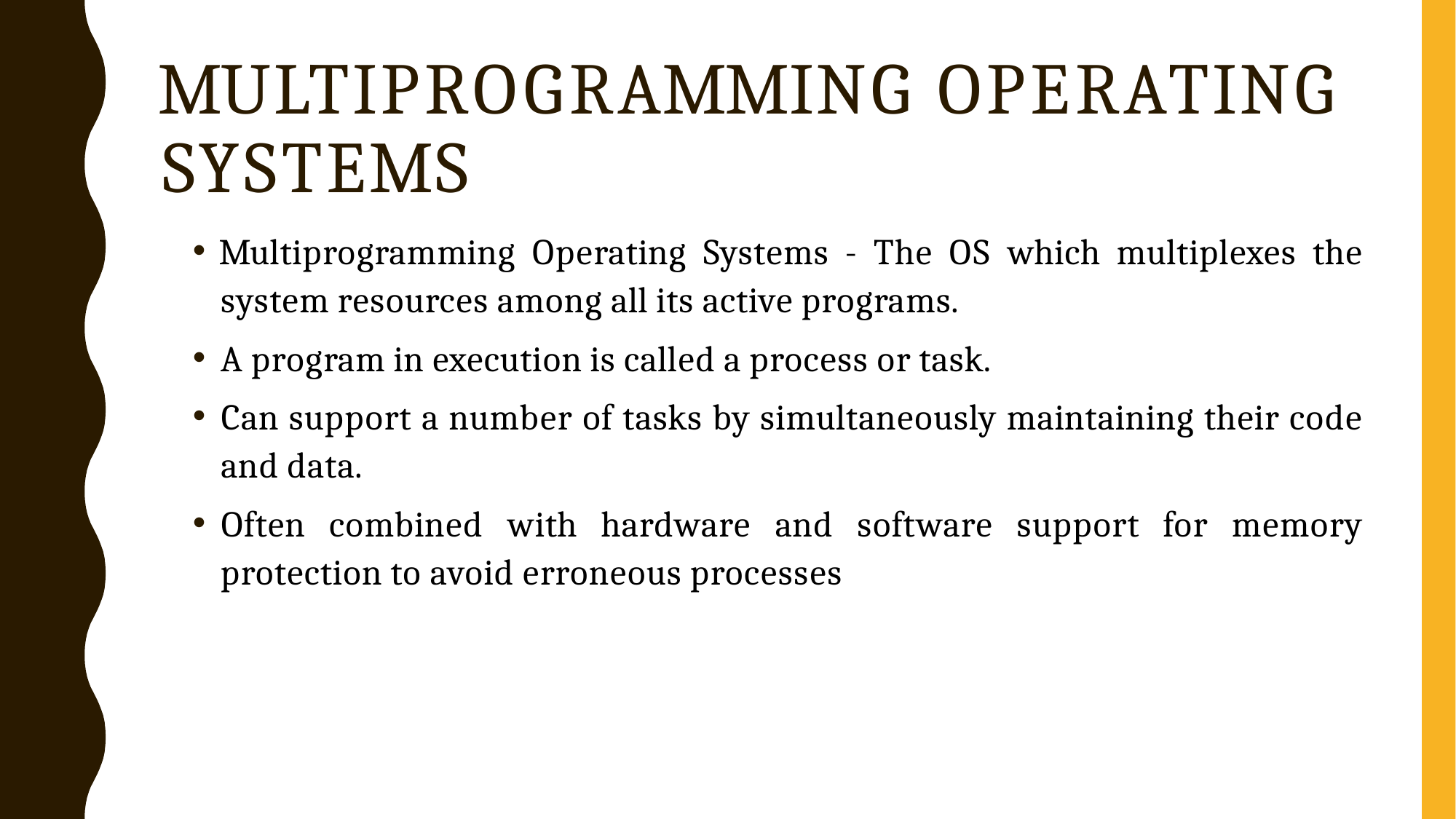

# Multiprogramming Operating Systems
Multiprogramming Operating Systems - The OS which multiplexes the system resources among all its active programs.
A program in execution is called a process or task.
Can support a number of tasks by simultaneously maintaining their code and data.
Often combined with hardware and software support for memory protection to avoid erroneous processes